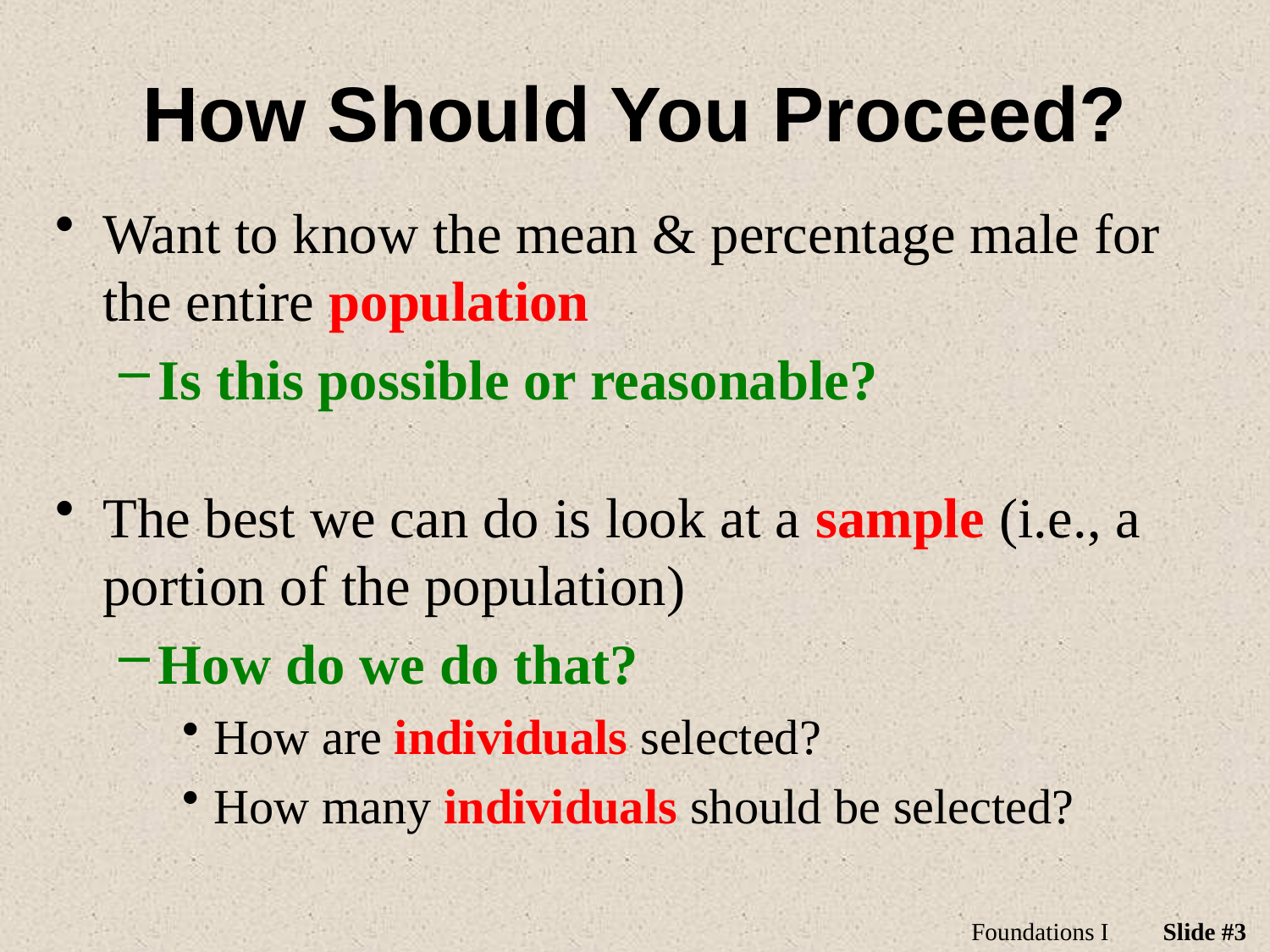

# How Should You Proceed?
Want to know the mean & percentage male for the entire population
Is this possible or reasonable?

The best we can do is look at a sample (i.e., a portion of the population)
How do we do that?
How are individuals selected?
How many individuals should be selected?
Foundations I
Slide #3